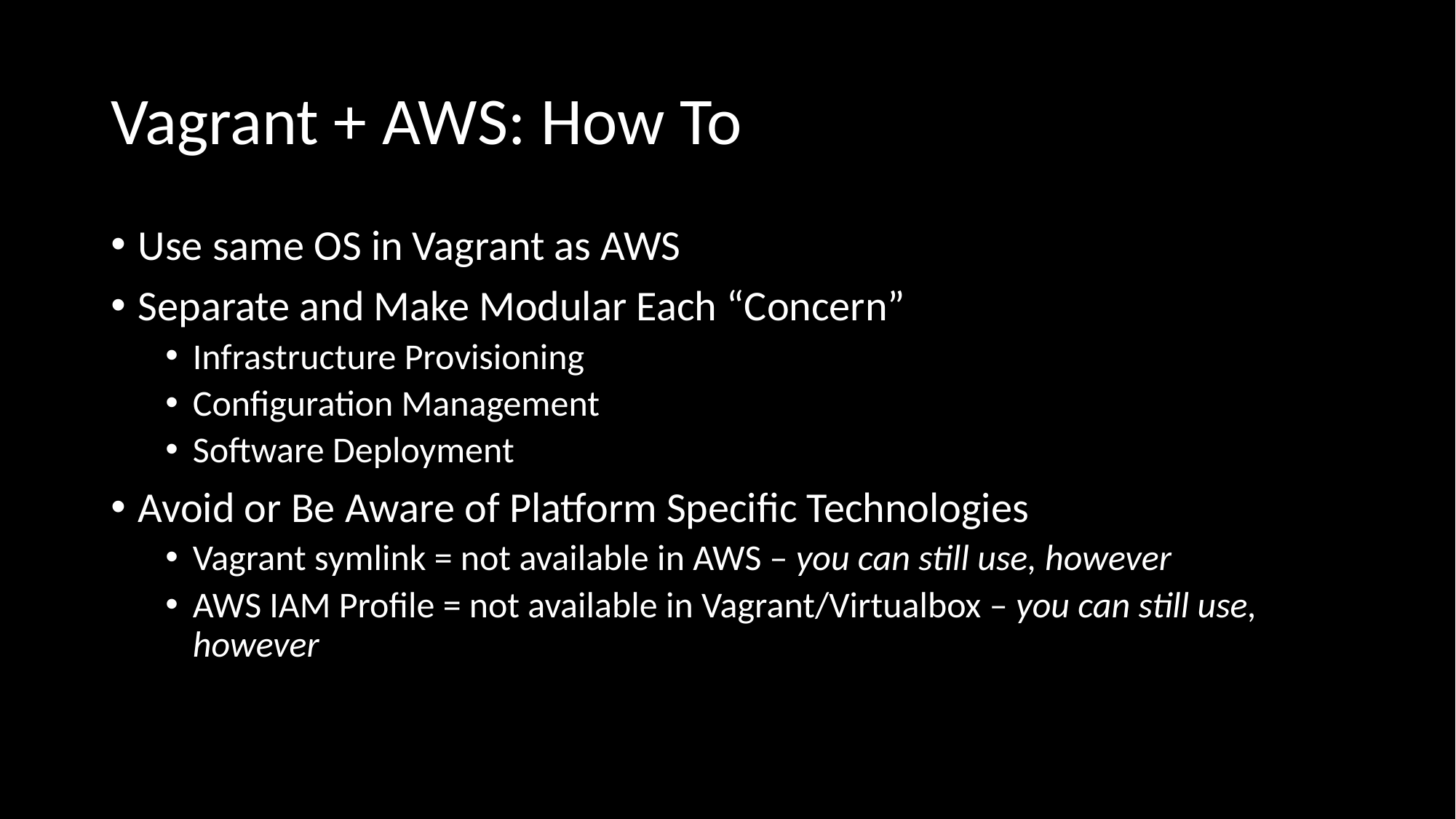

# Vagrant + AWS: How To
Use same OS in Vagrant as AWS
Separate and Make Modular Each “Concern”
Infrastructure Provisioning
Configuration Management
Software Deployment
Avoid or Be Aware of Platform Specific Technologies
Vagrant symlink = not available in AWS – you can still use, however
AWS IAM Profile = not available in Vagrant/Virtualbox – you can still use, however